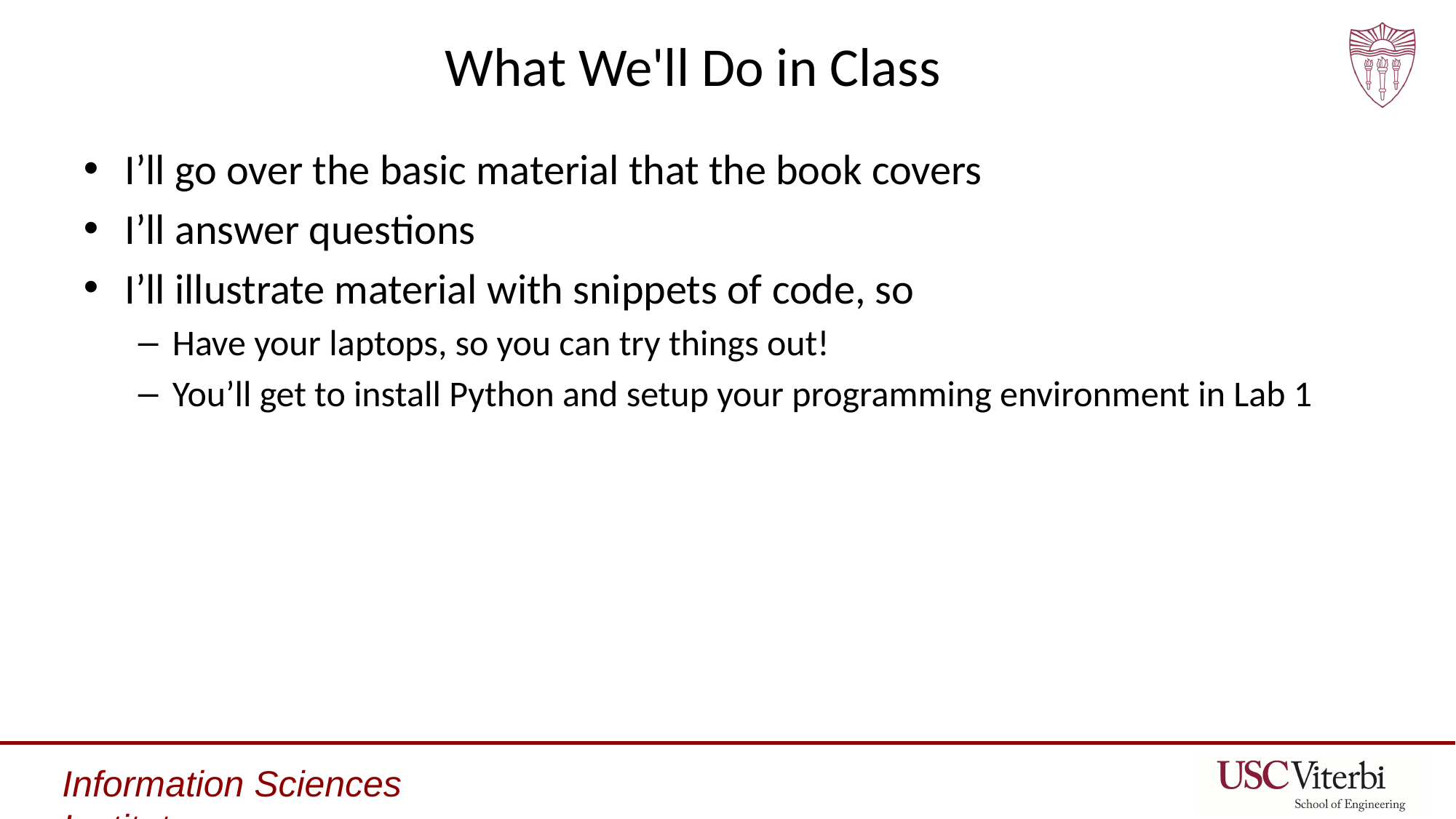

# What We'll Do in Class
I’ll go over the basic material that the book covers
I’ll answer questions
I’ll illustrate material with snippets of code, so
Have your laptops, so you can try things out!
You’ll get to install Python and setup your programming environment in Lab 1